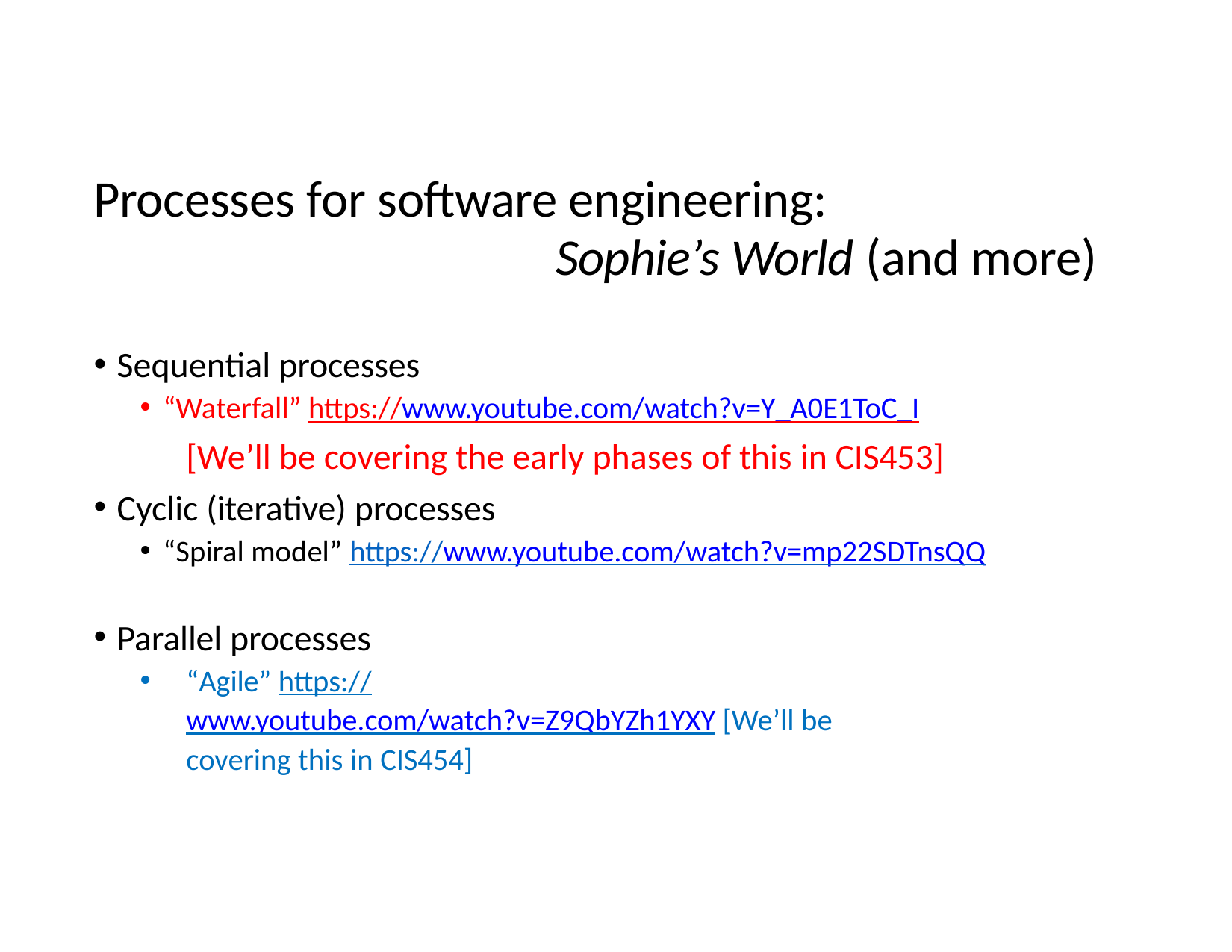

# Processes for software engineering:
Sophie’s World (and more)
Sequential processes
“Waterfall” https://www.youtube.com/watch?v=Y_A0E1ToC_I
[We’ll be covering the early phases of this in CIS453]
Cyclic (iterative) processes
“Spiral model” https://www.youtube.com/watch?v=mp22SDTnsQQ

Parallel processes
“Agile” https://www.youtube.com/watch?v=Z9QbYZh1YXY [We’ll be covering this in CIS454]